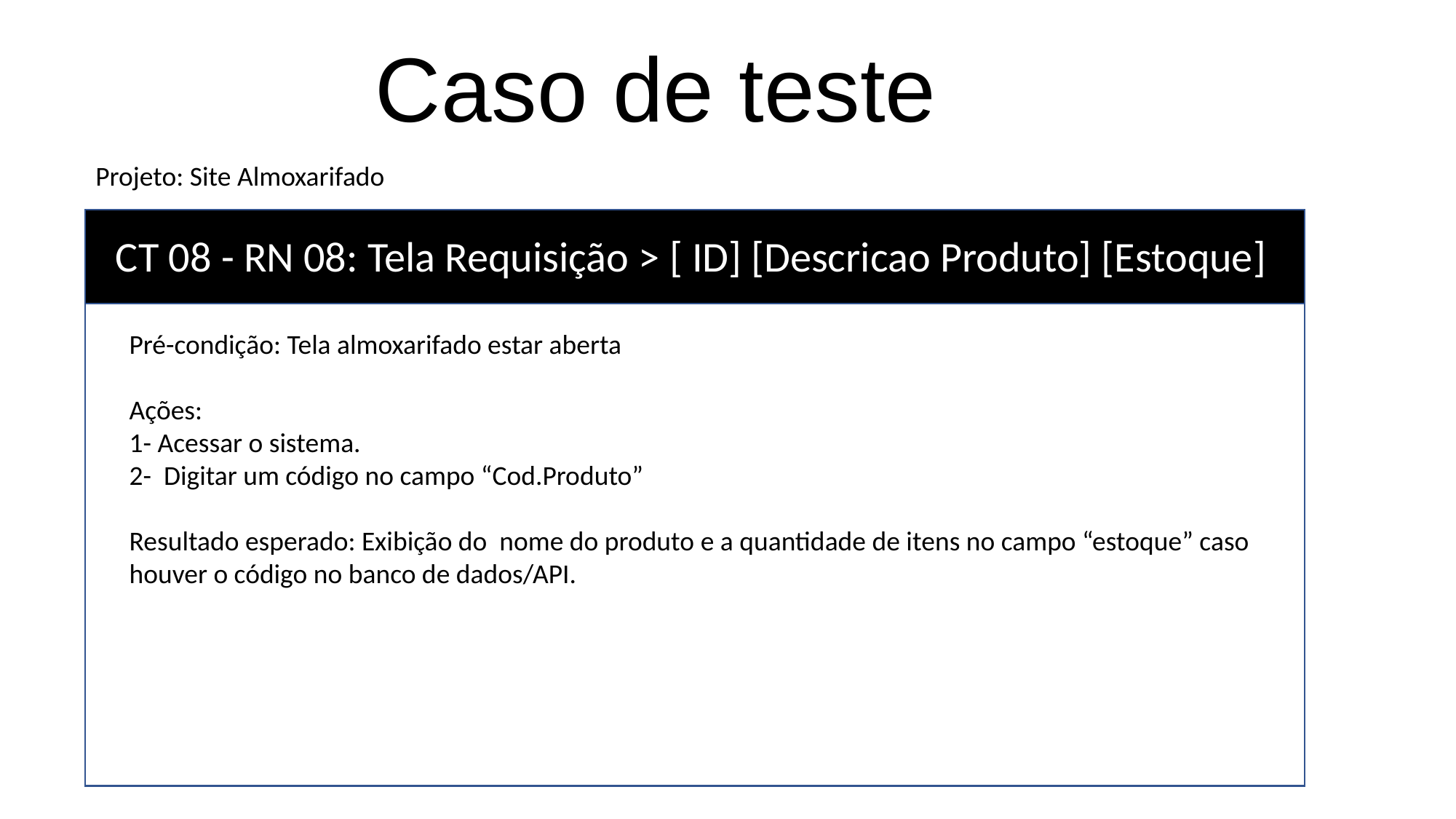

# Caso de teste
Projeto: Site Almoxarifado

CT 08 - RN 08: Tela Requisição > [ ID] [Descricao Produto] [Estoque]

Pré-condição: Tela almoxarifado estar aberta

Ações:
1- Acessar o sistema.
2-  Digitar um código no campo “Cod.Produto”

Resultado esperado: Exibição do  nome do produto e a quantidade de itens no campo “estoque” caso houver o código no banco de dados/API.